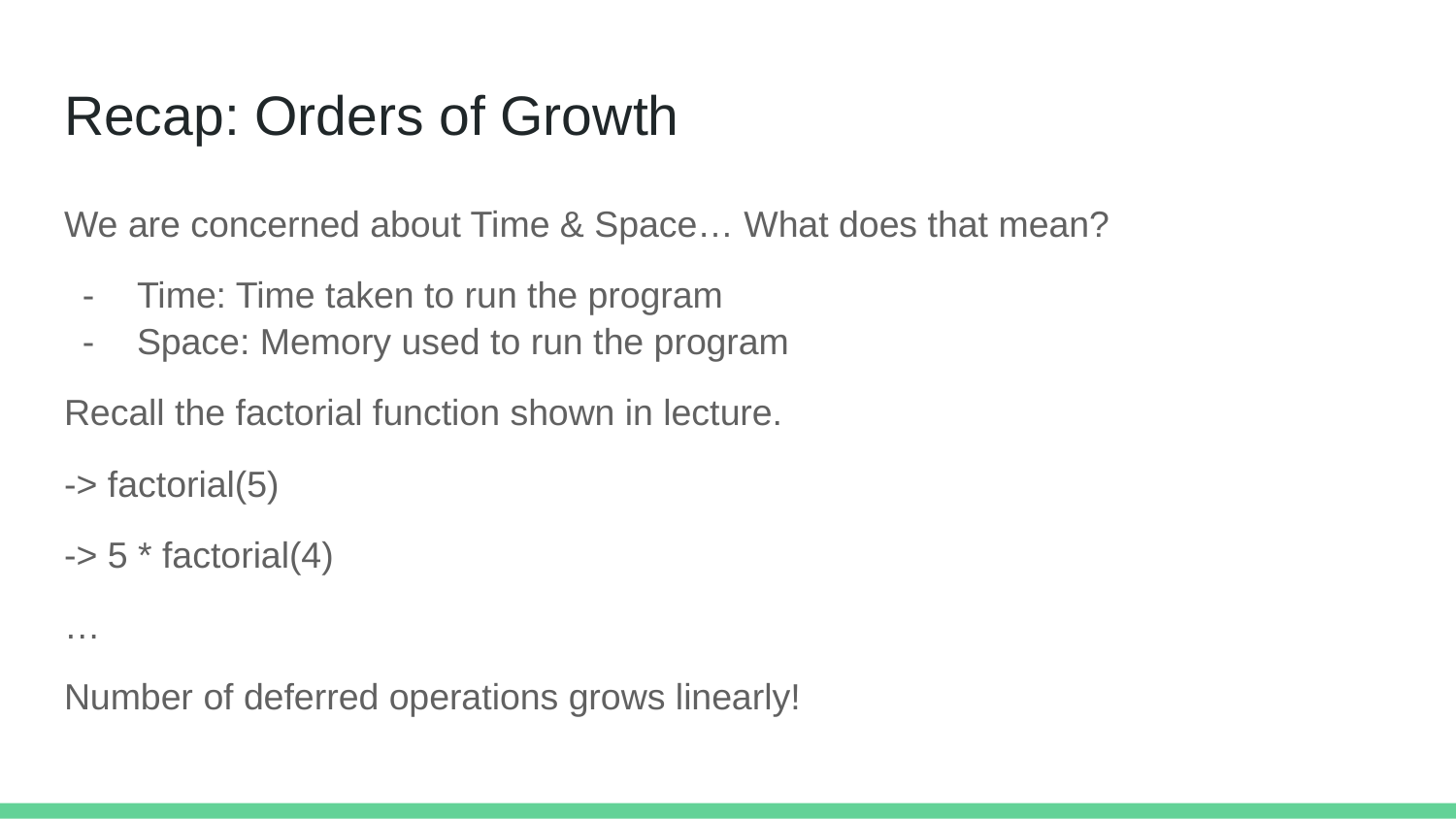

# Recap: Orders of Growth
We are concerned about Time & Space… What does that mean?
Time: Time taken to run the program
Space: Memory used to run the program
Recall the factorial function shown in lecture.
-> factorial(5)
-> 5 * factorial(4)
…
Number of deferred operations grows linearly!